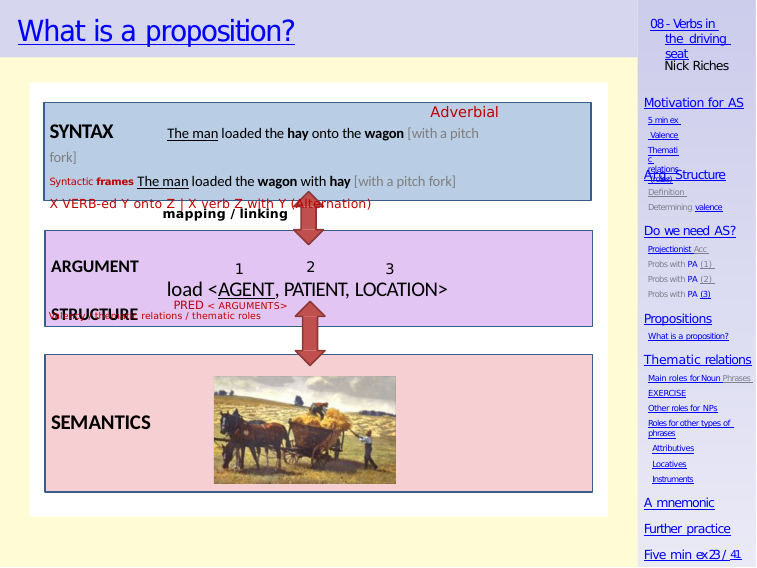

# What is a proposition?
08 - Verbs in the  driving seat
Nick Riches

Motivation for AS
5 min ex  Valence
Thematic relations (roles)

Adverbial
SYNTAX	The man loaded the hay onto the wagon [with a pitch fork]
Syntactic frames The man loaded the wagon with hay [with a pitch fork]
X VERB-ed Y onto Z | X verb Z with Y (Alternation)
Arg. Structure
Definition  Determining valence

mapping / linking
Do we need AS?
Projectionist Acc  Probs with PA (1)  Probs with PA (2)  Probs with PA (3)

ARGUMENT  STRUCTURE
2
1	3
load <AGENT, PATIENT, LOCATION>
PRED < ARGUMENTS>
Propositions
What is a proposition?

Valency / thematic relations / thematic roles
Thematic relations
Main roles for Noun Phrases  EXERCISE
Other roles for NPs
Roles for other types of  phrases
Attributives

SEMANTICS
Locatives
Instruments
A mnemonic
Further practice
Five min ex23 / 41